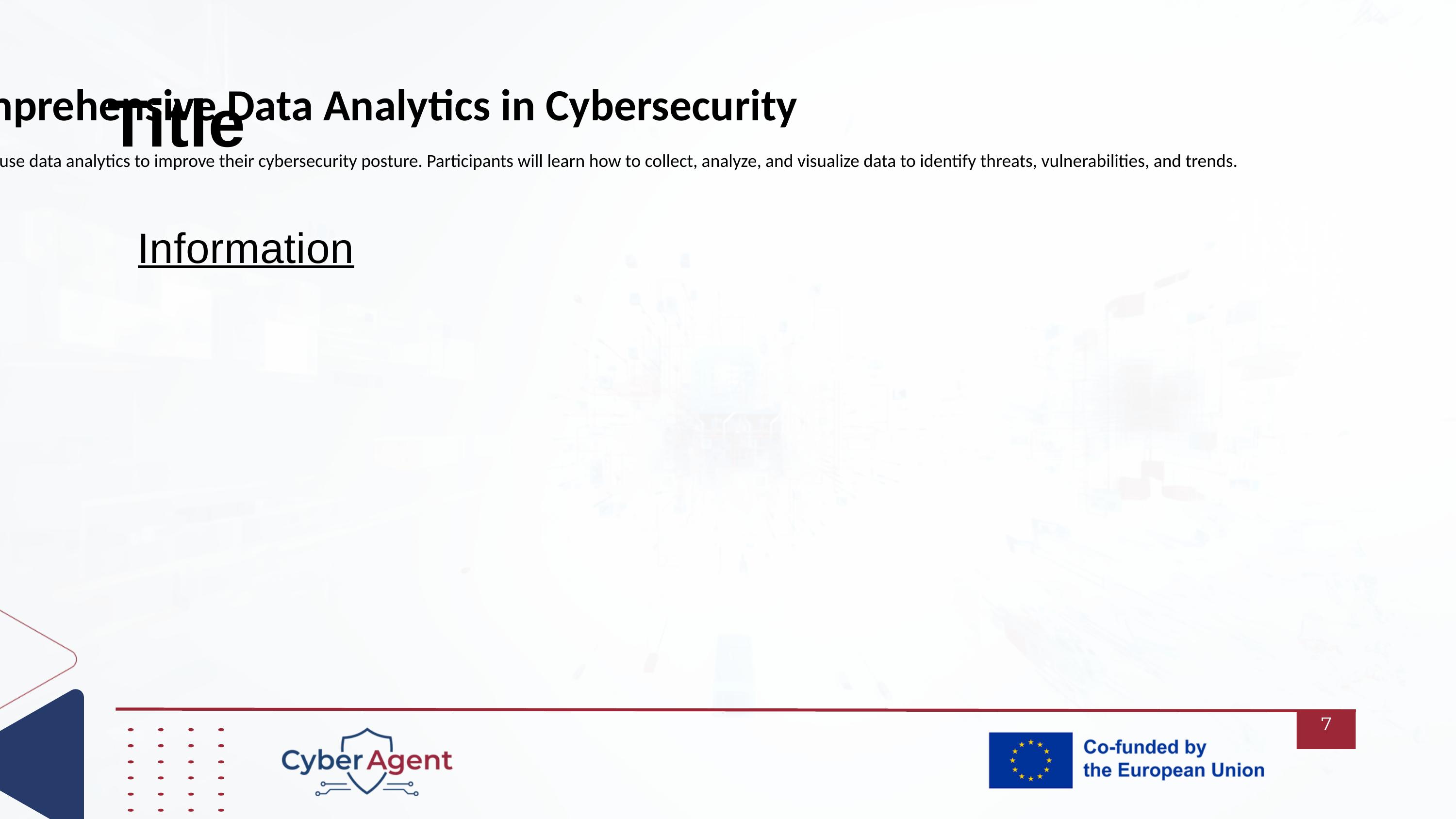

Comprehensive Data Analytics in Cybersecurity
Title
This lesson will provide participants with an understanding of how to use data analytics to improve their cybersecurity posture. Participants will learn how to collect, analyze, and visualize data to identify threats, vulnerabilities, and trends.
Information

7